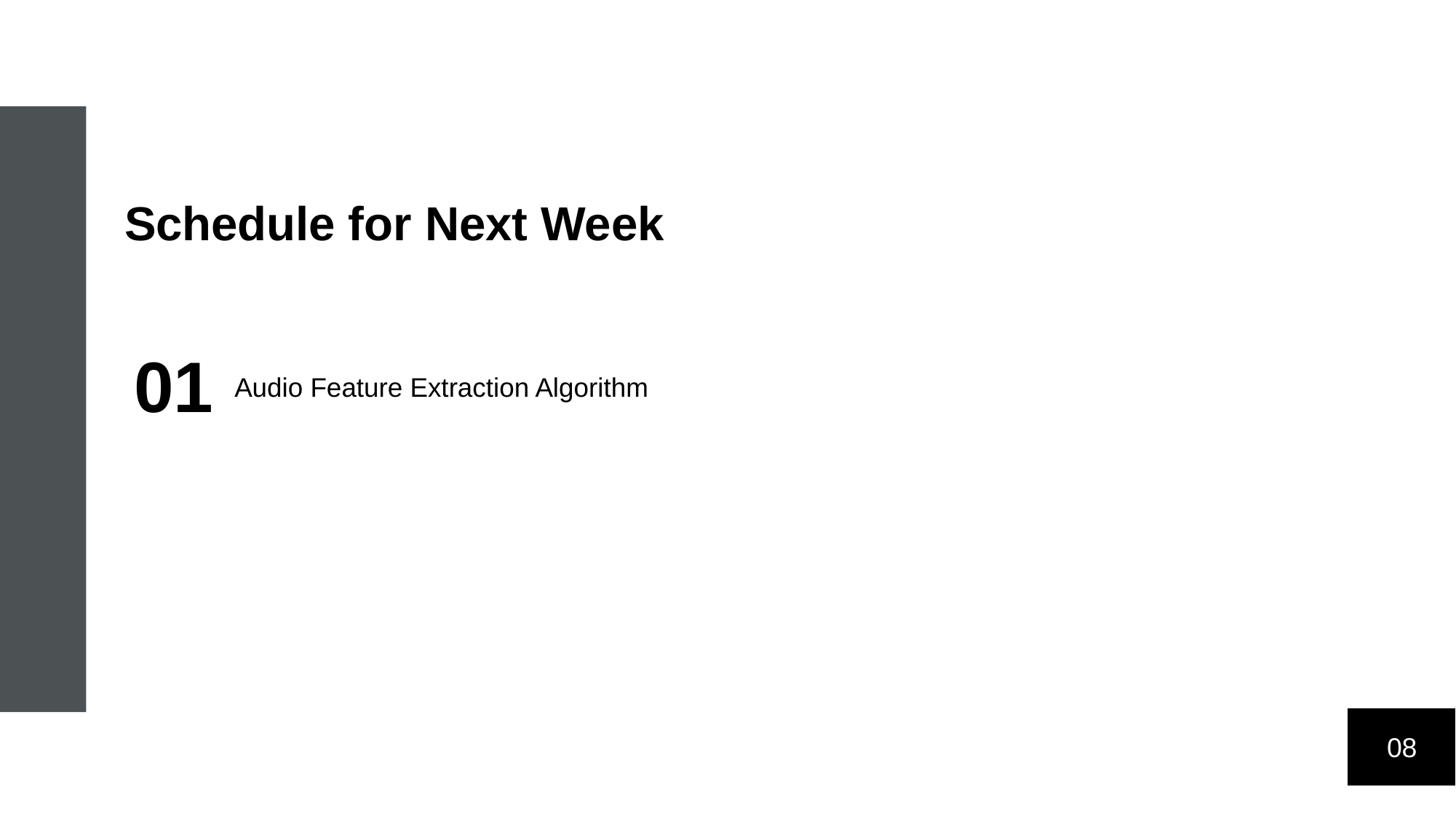

Schedule for Next Week
01
Audio Feature Extraction Algorithm
08